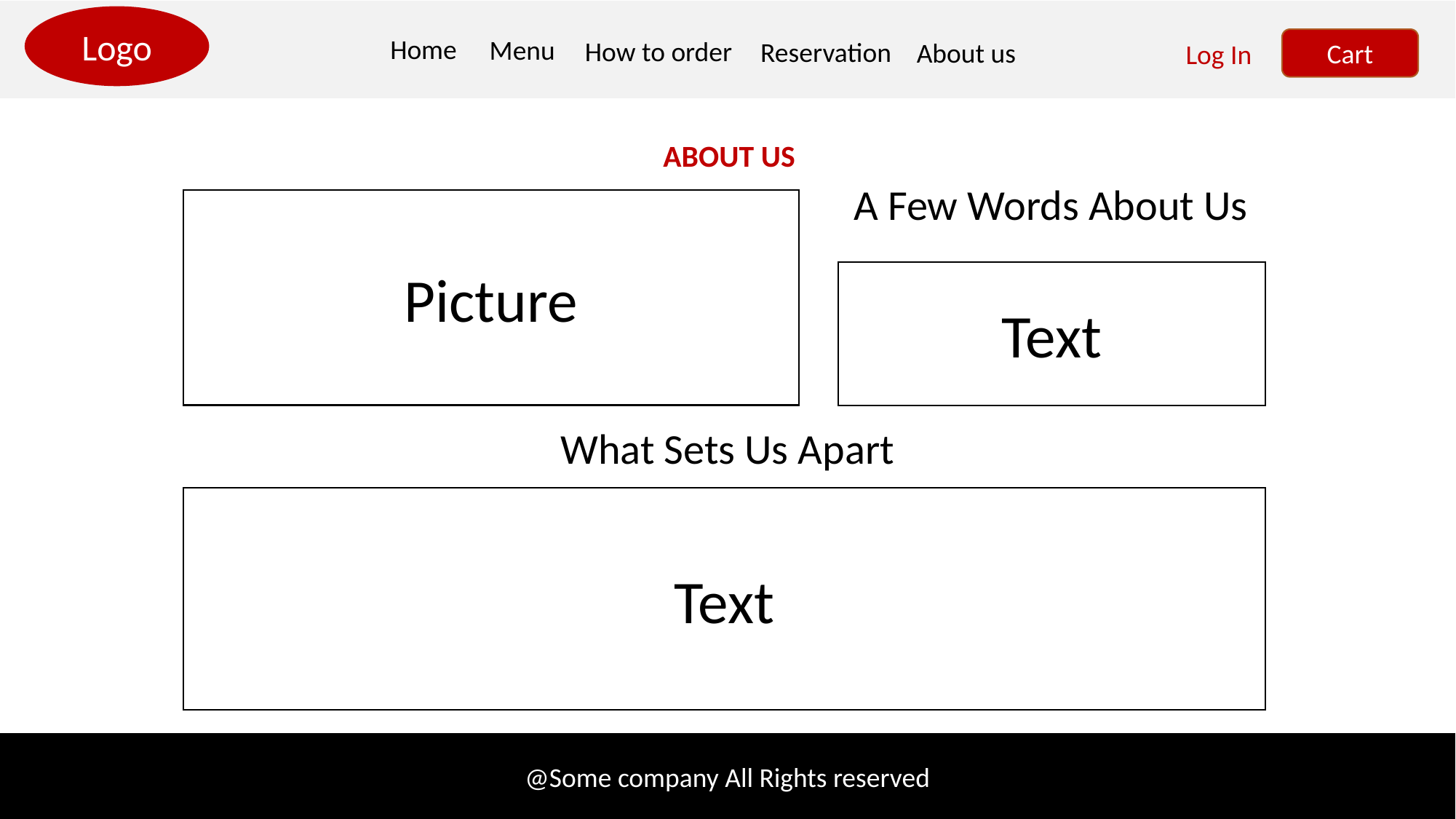

Logo
Home
Menu
How to order
Cart
Reservation
About us
Log In
ABOUT US
A Few Words About Us
Picture
Text
What Sets Us Apart
Text
@Some company All Rights reserved